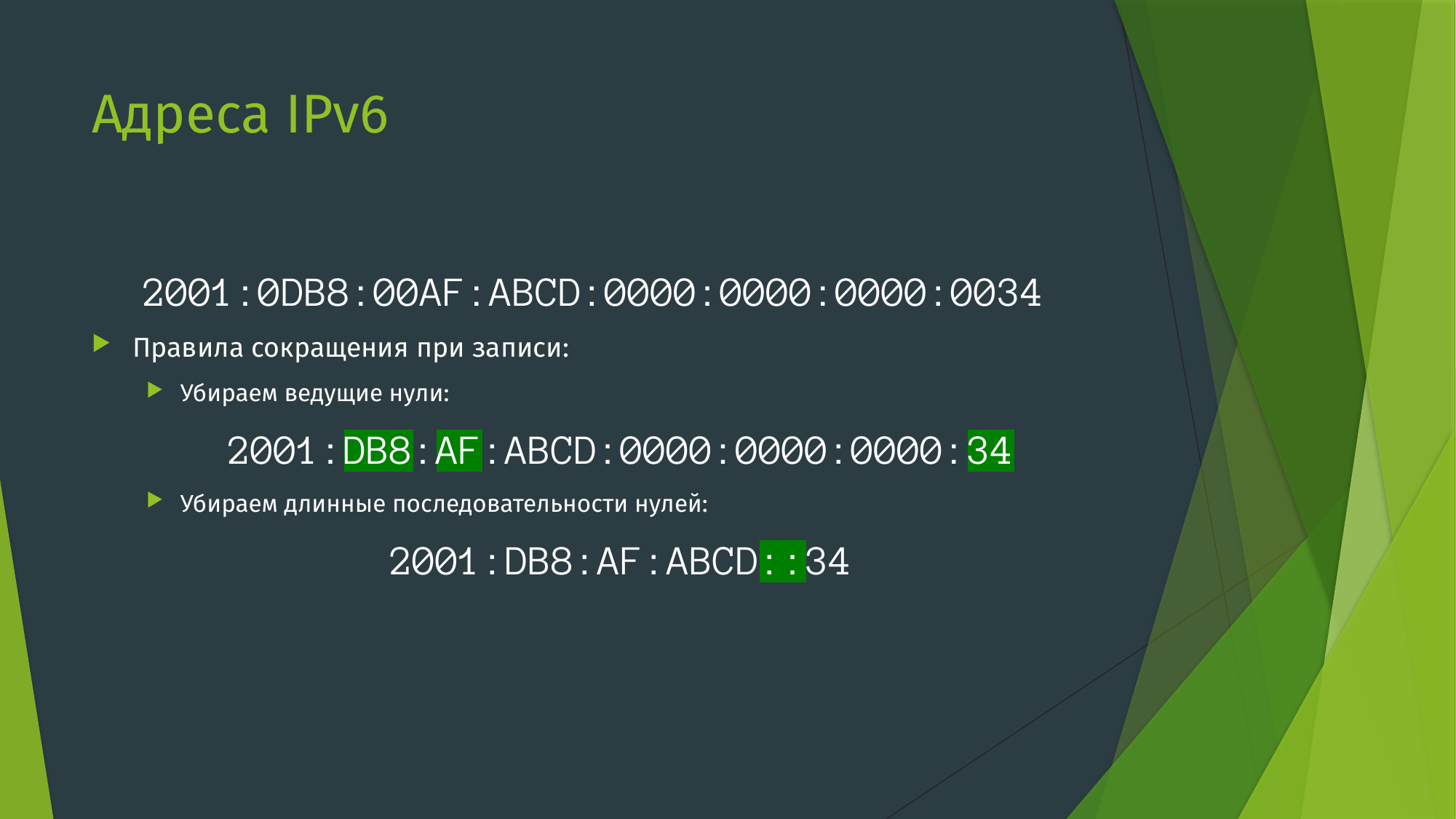

# Адреса IPv6
2001:0DB8:00AF:ABCD:0000:0000:0000:0034
Правила сокращения при записи:
Убираем ведущие нули:
2001:DB8:AF:ABCD:0000:0000:0000:34
Убираем длинные последовательности нулей:
2001:DB8:AF:ABCD::34